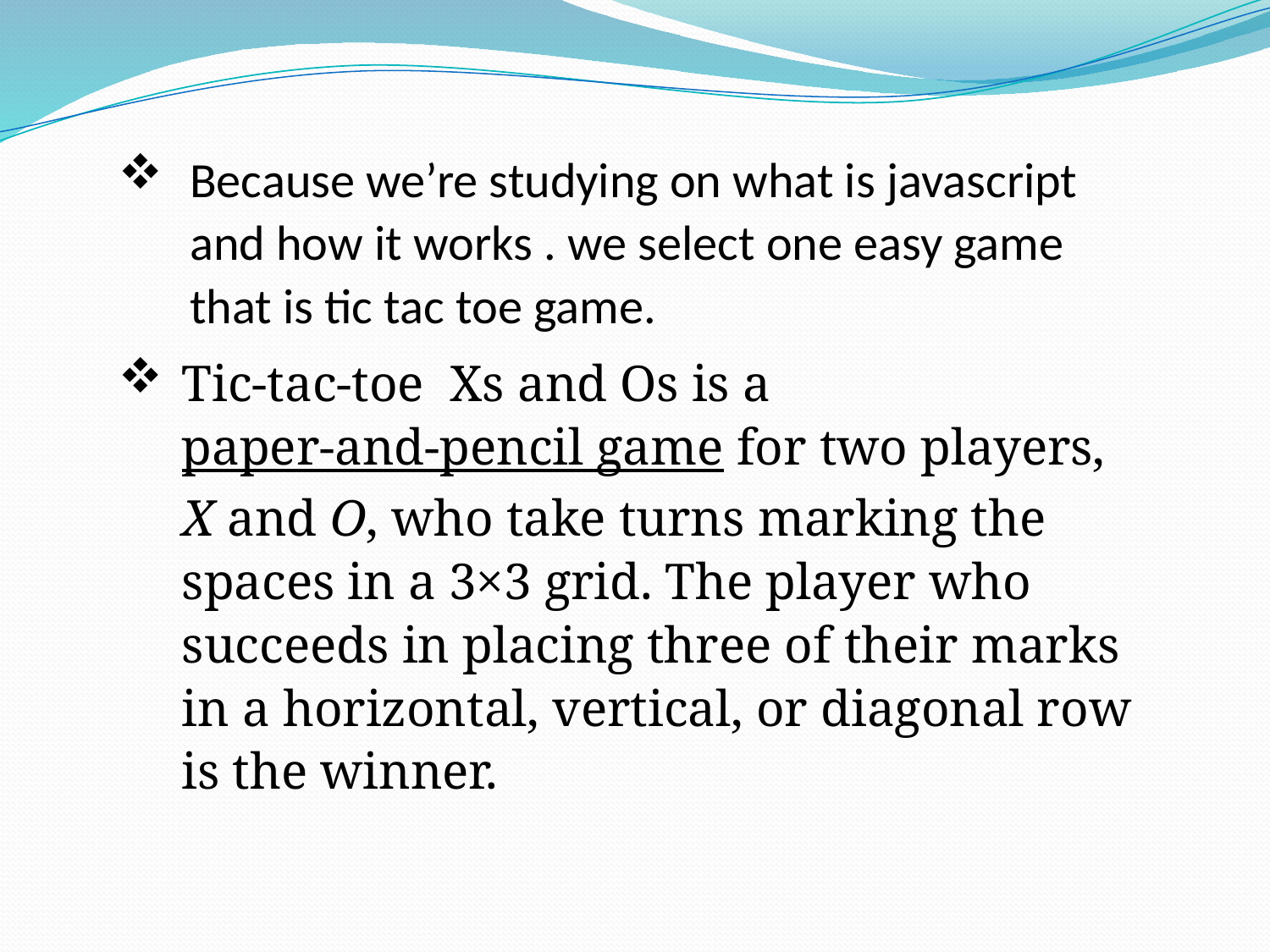

Because we’re studying on what is javascript and how it works . we select one easy game that is tic tac toe game.
Tic-tac-toe  Xs and Os is a paper-and-pencil game for two players, X and O, who take turns marking the spaces in a 3×3 grid. The player who succeeds in placing three of their marks in a horizontal, vertical, or diagonal row is the winner.